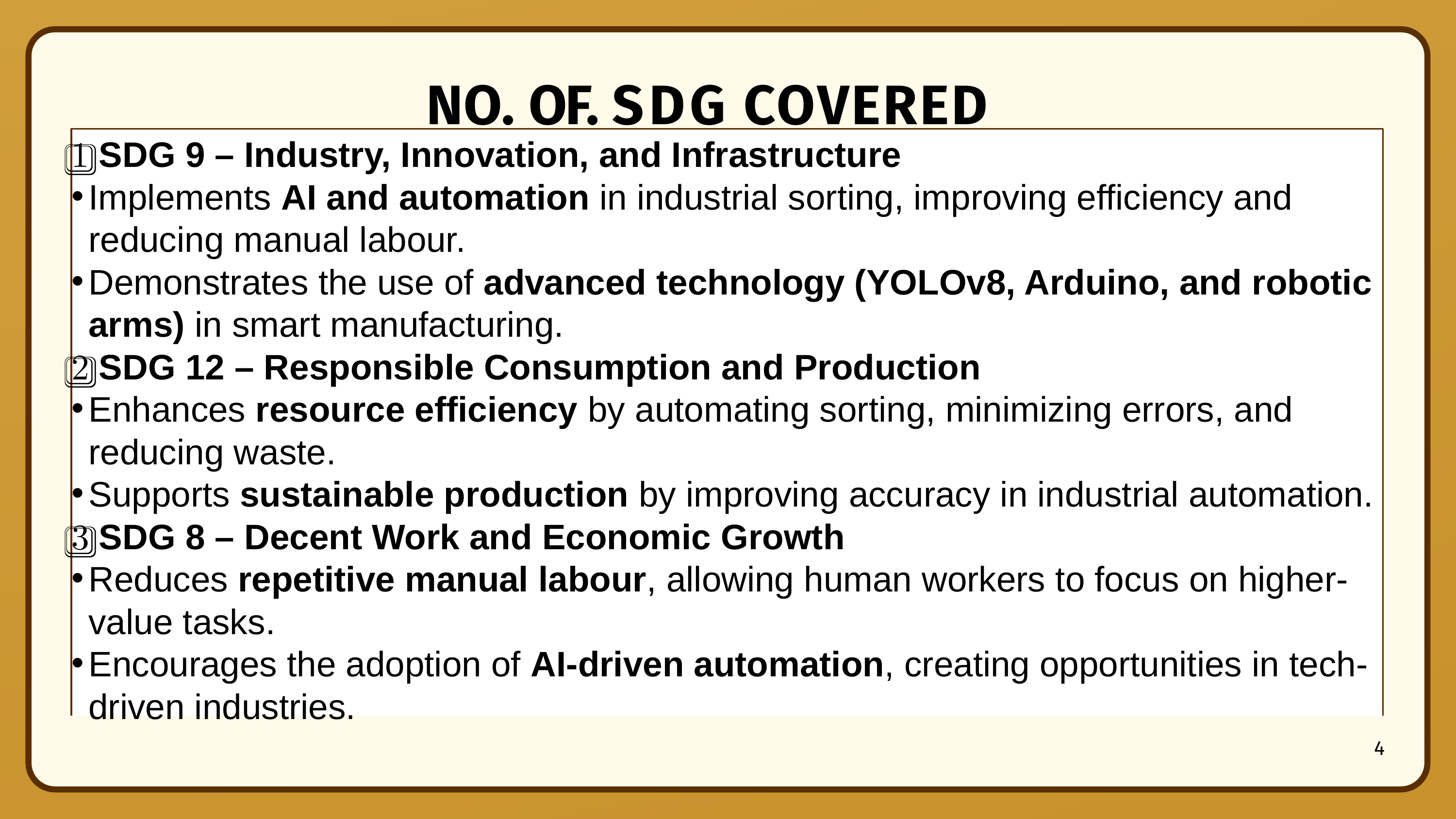

# NO. OF. SDG COVERED

1️⃣ SDG 9 – Industry, Innovation, and Infrastructure
Implements AI and automation in industrial sorting, improving efficiency and reducing manual labour.
Demonstrates the use of advanced technology (YOLOv8, Arduino, and robotic arms) in smart manufacturing.
2️⃣ SDG 12 – Responsible Consumption and Production
Enhances resource efficiency by automating sorting, minimizing errors, and reducing waste.
Supports sustainable production by improving accuracy in industrial automation.
3️⃣ SDG 8 – Decent Work and Economic Growth
Reduces repetitive manual labour, allowing human workers to focus on higher-value tasks.
Encourages the adoption of AI-driven automation, creating opportunities in tech-driven industries.
4